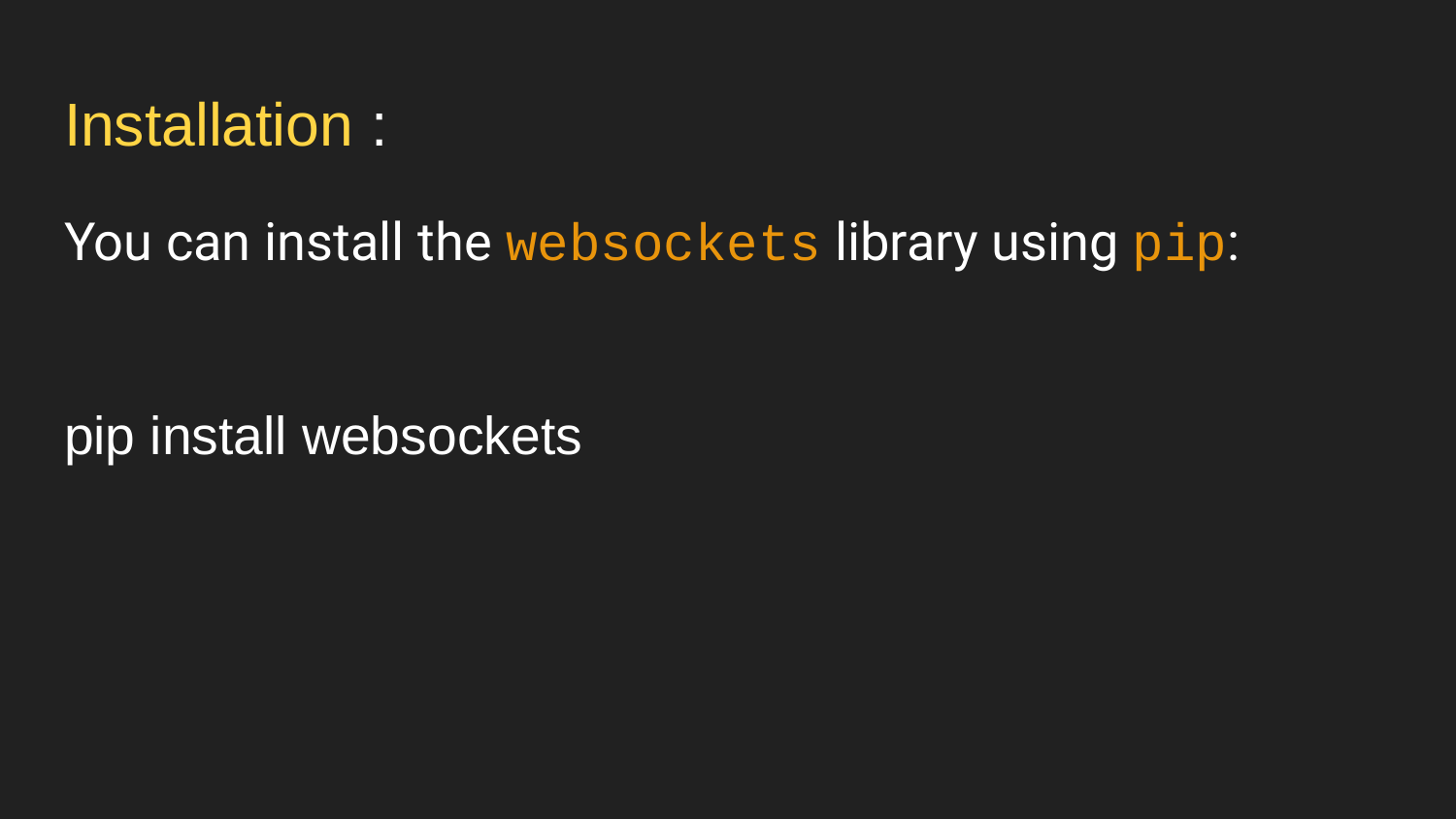

# Installation :
You can install the websockets library using pip:

pip install websockets